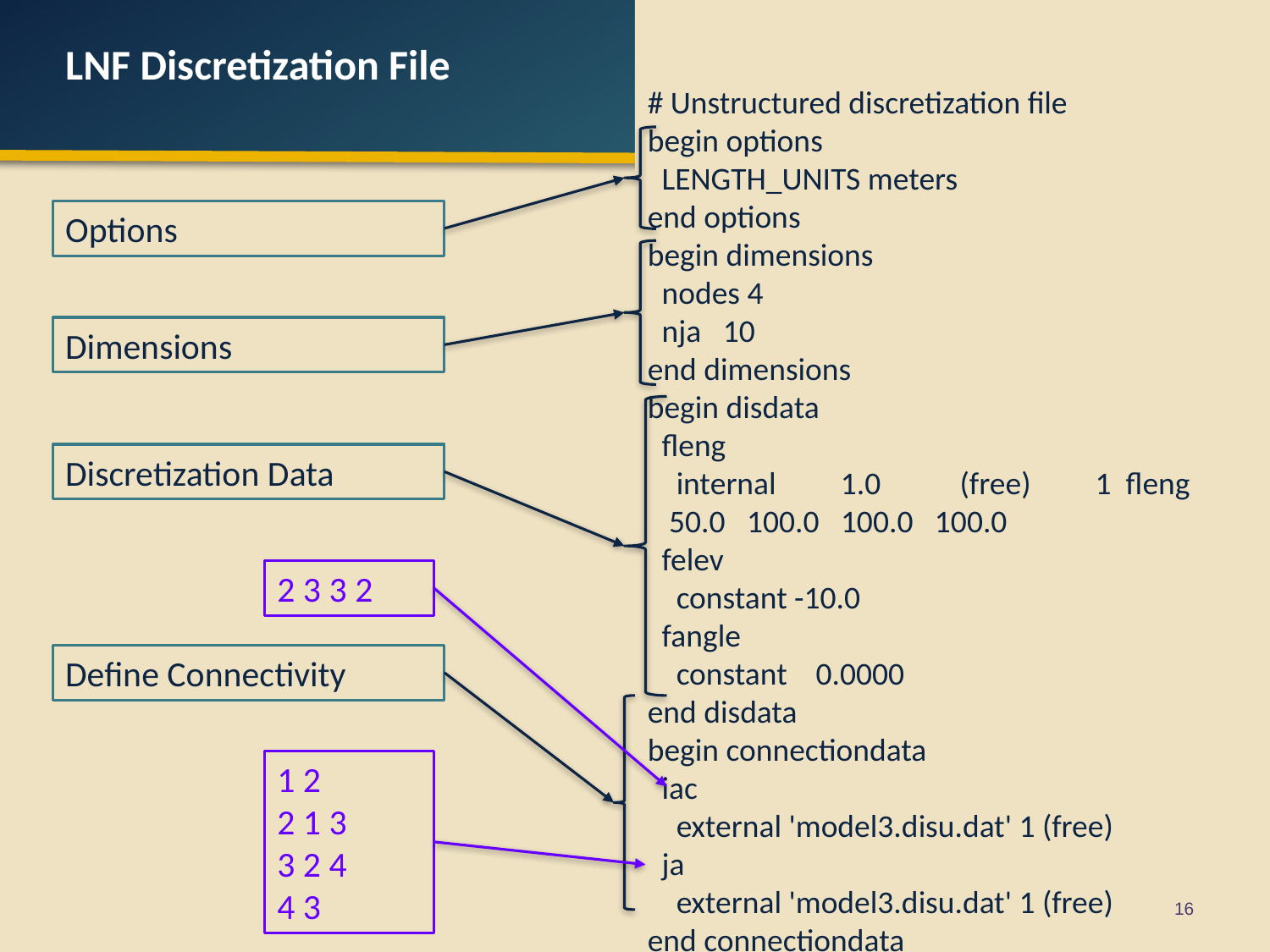

# Unstructured discretization file
begin options
  LENGTH_UNITS meters
end options
begin dimensions
  nodes 4
  nja   10
end dimensions
begin disdata
  fleng
    internal         1.0           (free)         1  fleng
   50.0   100.0   100.0   100.0
  felev
    constant -10.0
  fangle
    constant    0.0000
end disdata
begin connectiondata
  iac
    external 'model3.disu.dat' 1 (free)
  ja
    external 'model3.disu.dat' 1 (free)
end connectiondata
LNF Discretization File

Options

Dimensions

Discretization Data
2 3 3 2
Define Connectivity

1 2
2 1 3
3 2 4
4 3
16